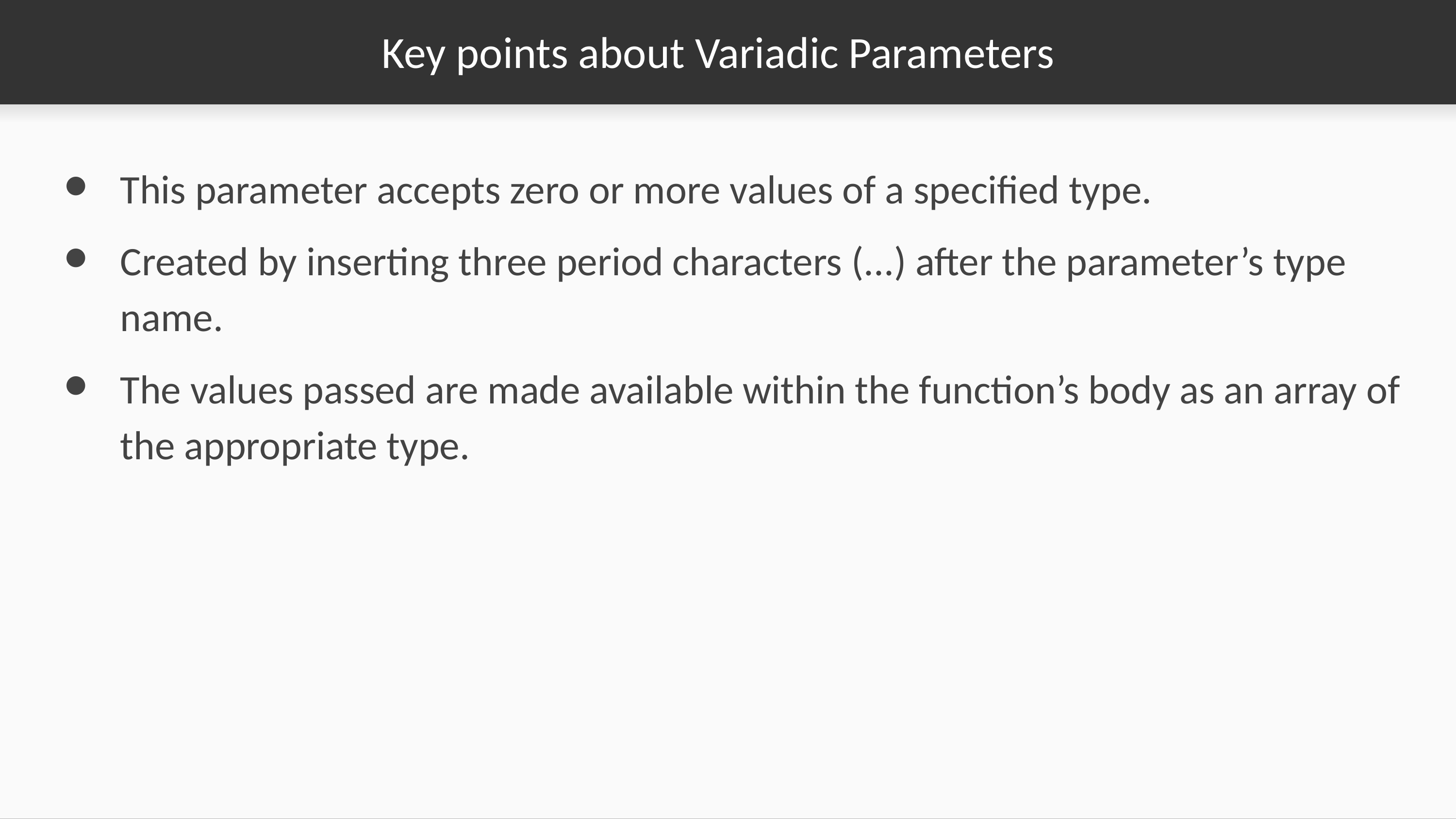

# Key points about Variadic Parameters
This parameter accepts zero or more values of a specified type.
Created by inserting three period characters (...) after the parameter’s type name.
The values passed are made available within the function’s body as an array of the appropriate type.